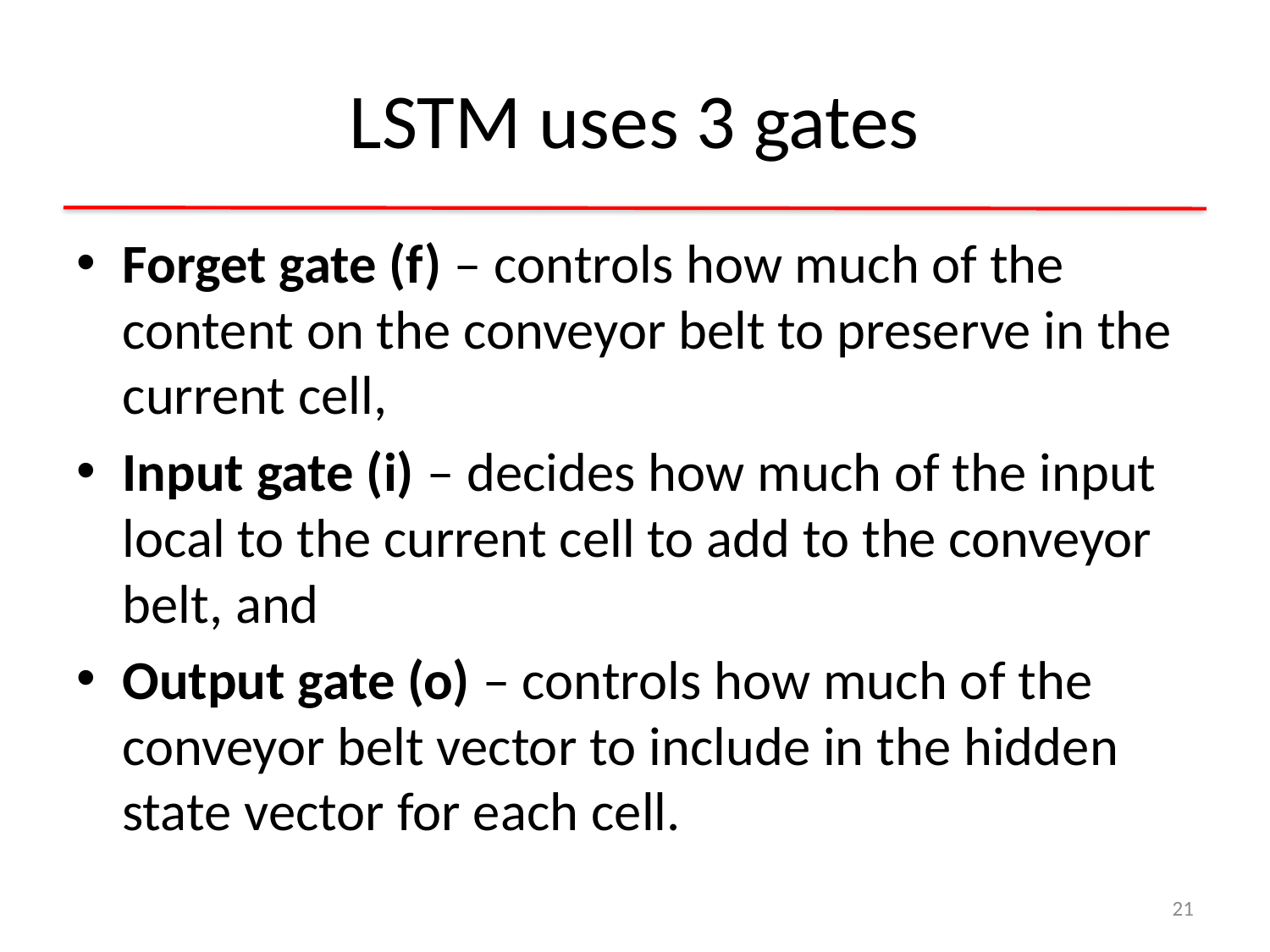

# LSTM uses 3 gates
Forget gate (f) – controls how much of the content on the conveyor belt to preserve in the current cell,
Input gate (i) – decides how much of the input local to the current cell to add to the conveyor belt, and
Output gate (o) – controls how much of the conveyor belt vector to include in the hidden state vector for each cell.
21